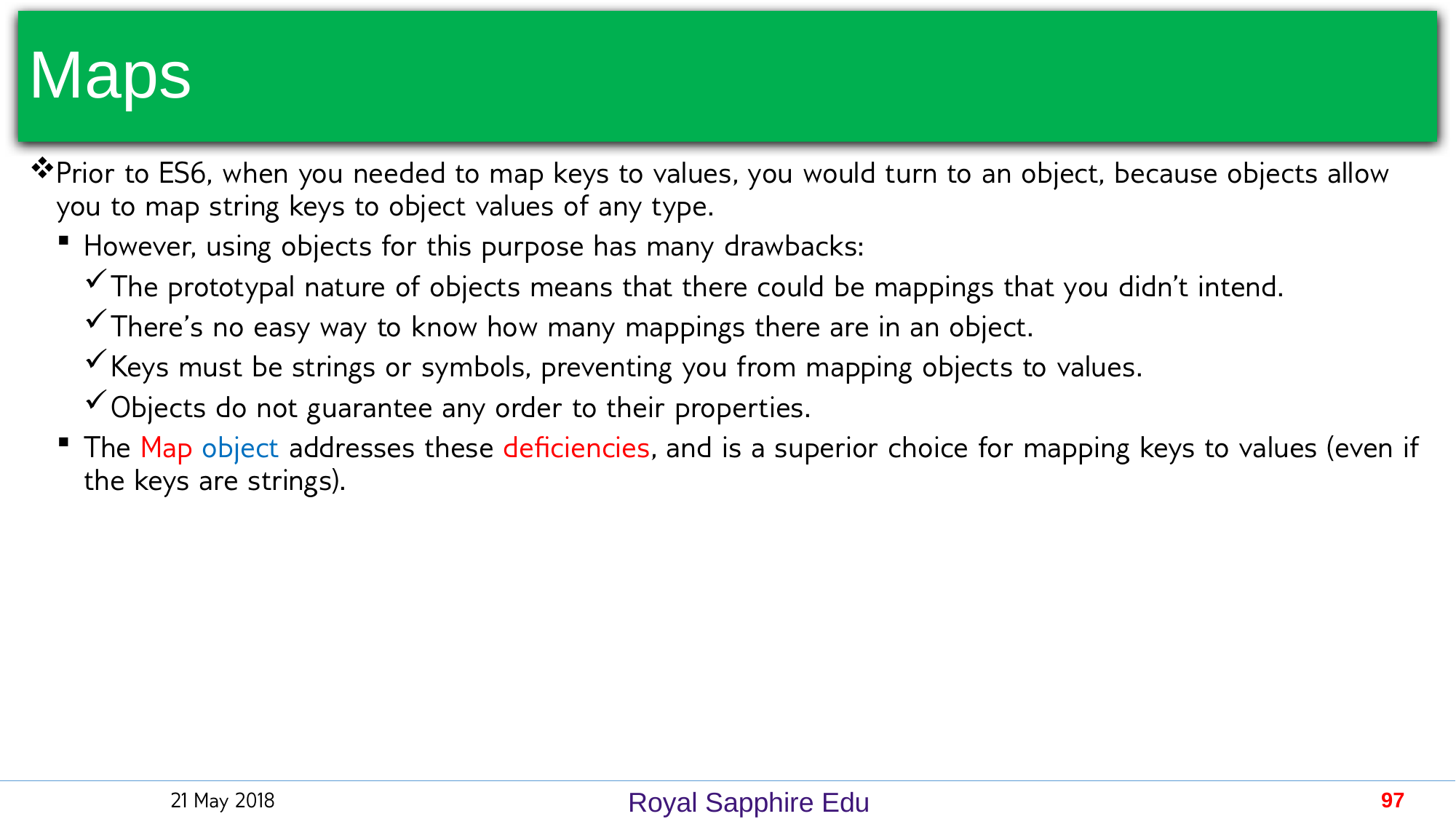

# Maps
Prior to ES6, when you needed to map keys to values, you would turn to an object, because objects allow you to map string keys to object values of any type.
However, using objects for this purpose has many drawbacks:
The prototypal nature of objects means that there could be mappings that you didn’t intend.
There’s no easy way to know how many mappings there are in an object.
Keys must be strings or symbols, preventing you from mapping objects to values.
Objects do not guarantee any order to their properties.
The Map object addresses these deficiencies, and is a superior choice for mapping keys to values (even if the keys are strings).
21 May 2018
97